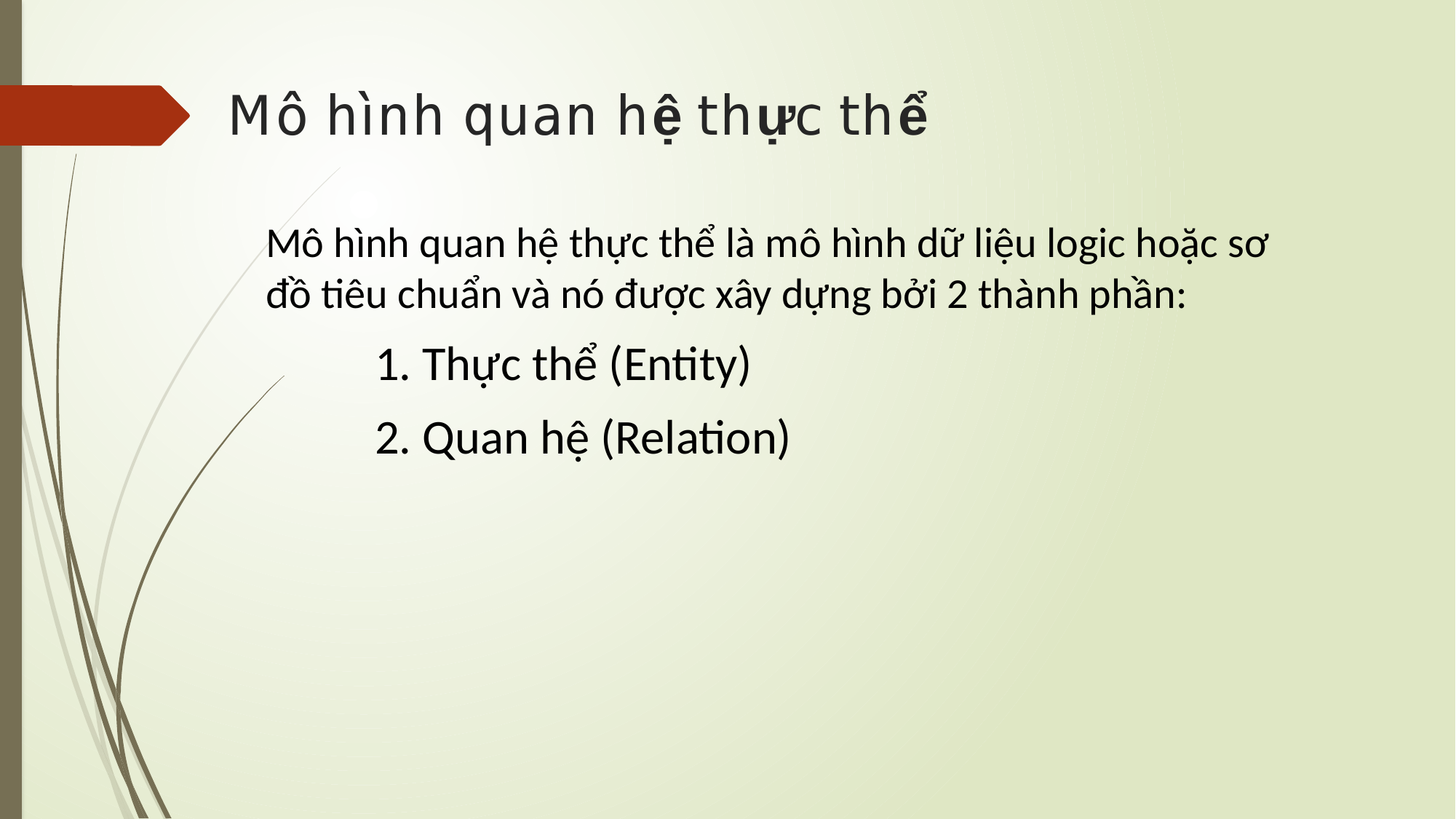

# Mô hình quan hệ thực thể
Mô hình quan hệ thực thể là mô hình dữ liệu logic hoặc sơ đồ tiêu chuẩn và nó được xây dựng bởi 2 thành phần:
1. Thực thể (Entity)
2. Quan hệ (Relation)